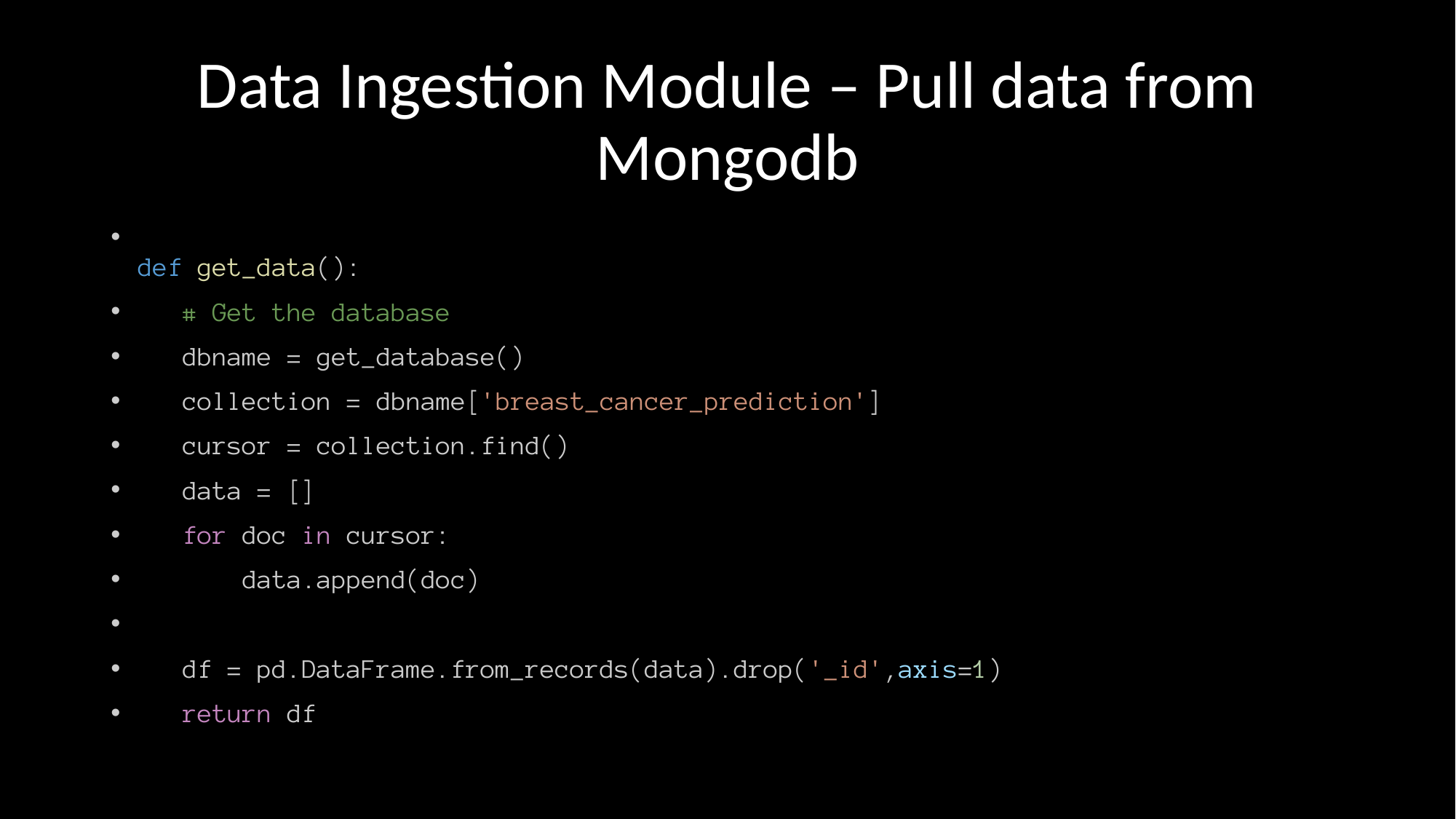

# Data Ingestion Module – Pull data from Mongodb
def get_data():
   # Get the database
   dbname = get_database()
   collection = dbname['breast_cancer_prediction']
   cursor = collection.find()
   data = []
   for doc in cursor:
       data.append(doc)

   df = pd.DataFrame.from_records(data).drop('_id',axis=1)
   return df